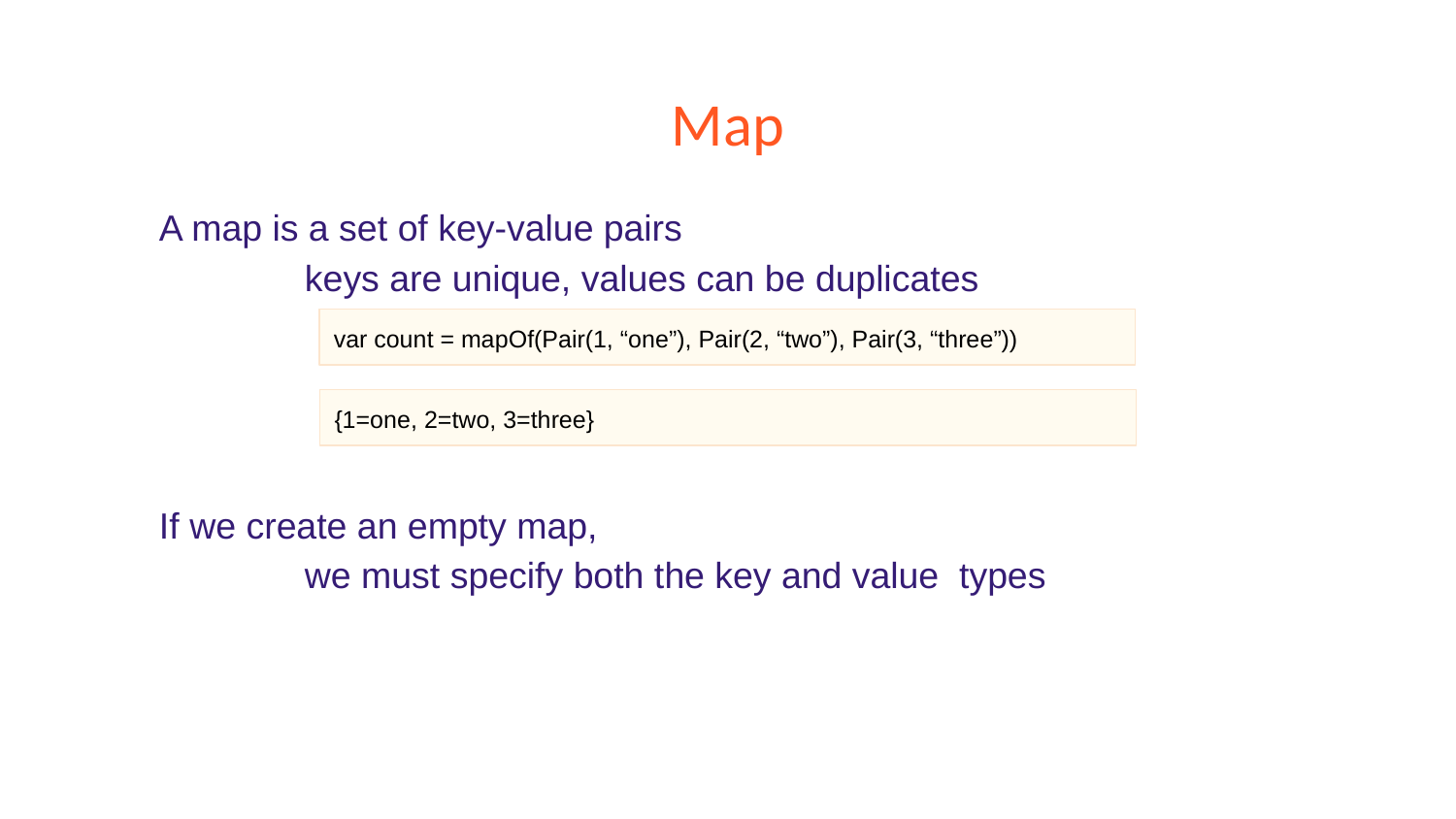

# Map
A map is a set of key-value pairs
	keys are unique, values can be duplicates

If we create an empty map,
	we must specify both the key and value  types

var count = mapOf(Pair(1, “one”), Pair(2, “two”), Pair(3, “three”))
{1=one, 2=two, 3=three}